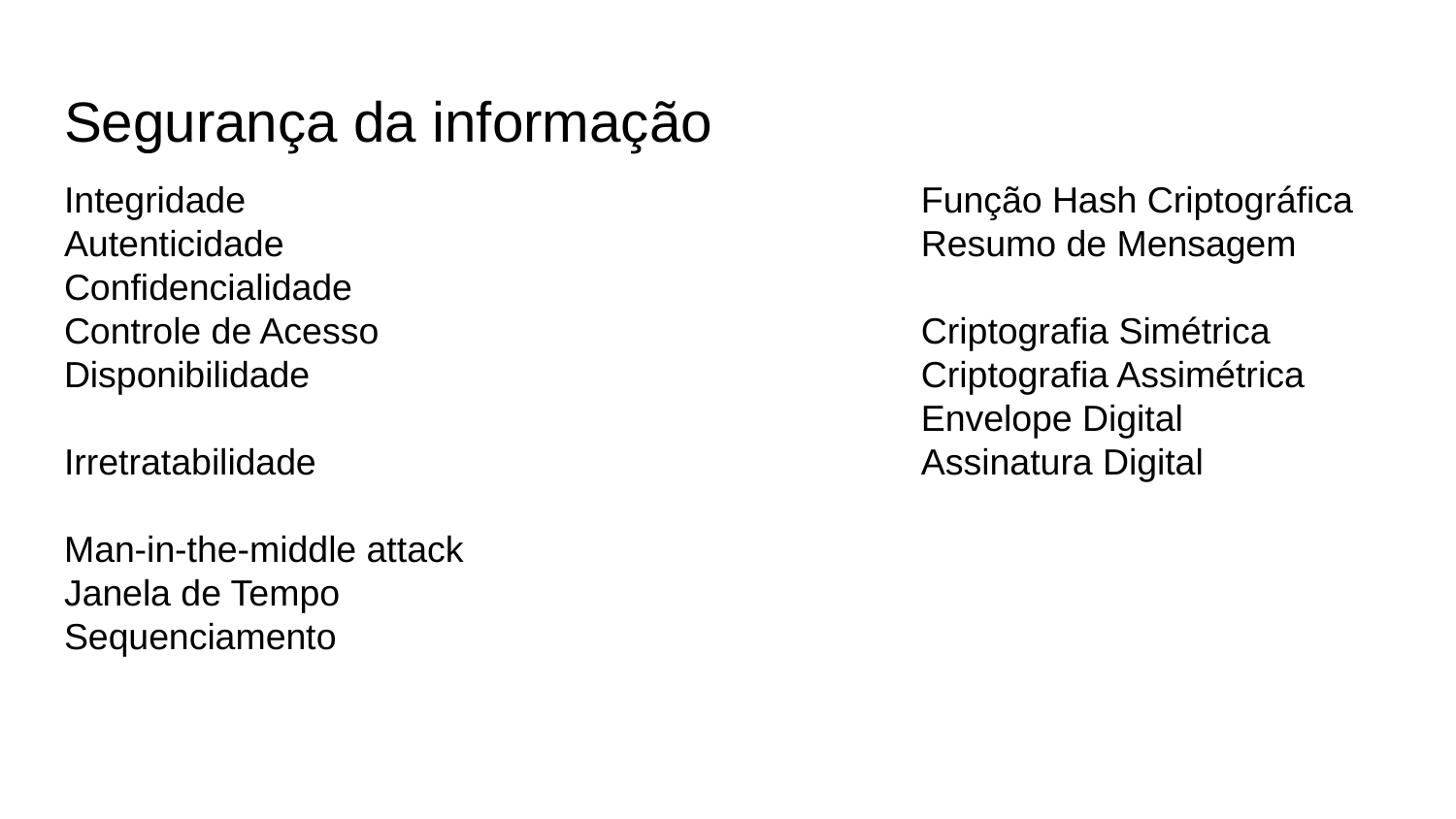

# Segurança da informação
Integridade
Autenticidade
Confidencialidade
Controle de Acesso
Disponibilidade

Irretratabilidade

Man-in-the-middle attack
Janela de Tempo
Sequenciamento
Função Hash Criptográfica
Resumo de Mensagem

Criptografia Simétrica
Criptografia Assimétrica
Envelope Digital
Assinatura Digital